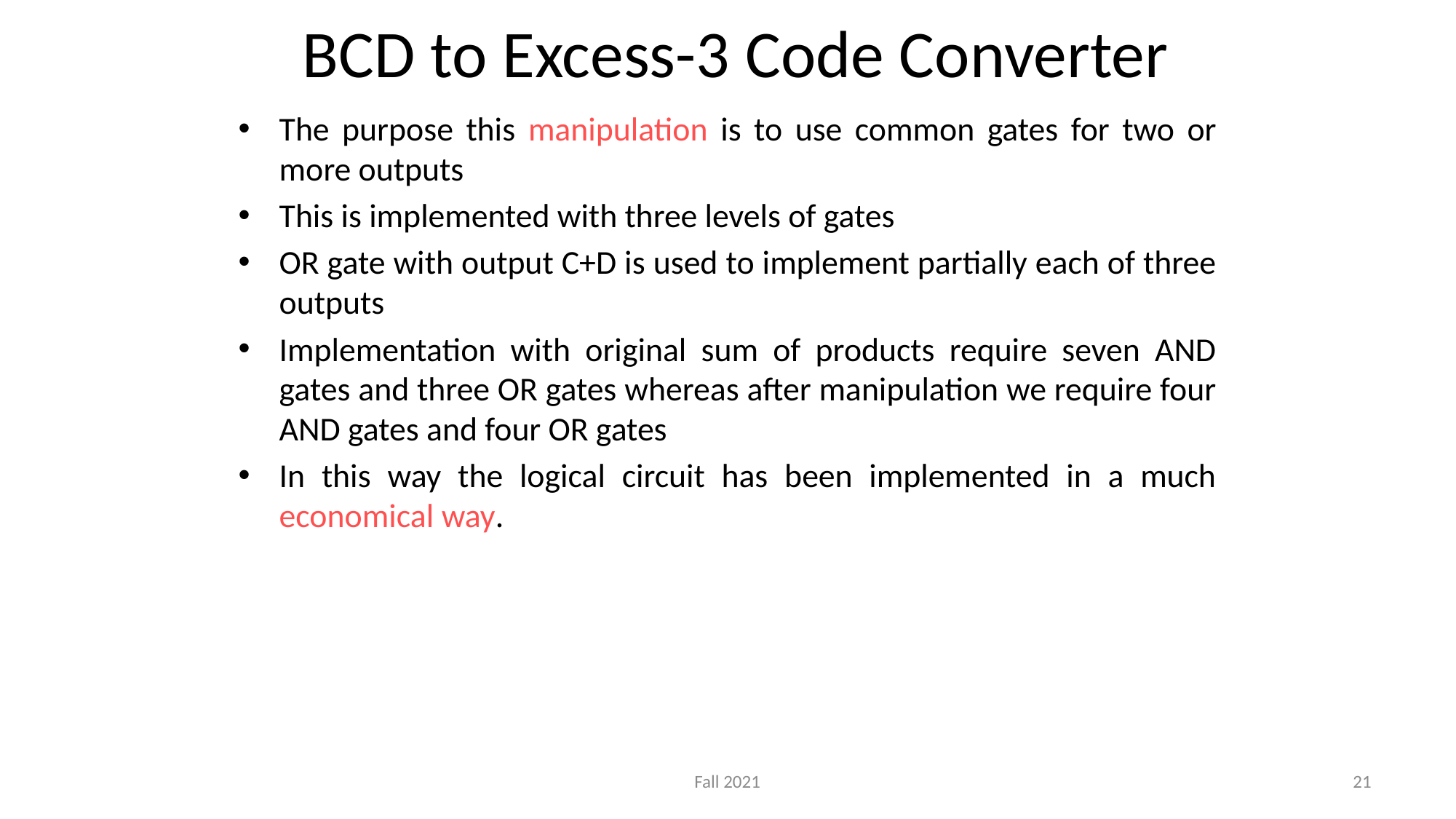

# BCD to Excess-3 Code Converter
The purpose this manipulation is to use common gates for two or more outputs
This is implemented with three levels of gates
OR gate with output C+D is used to implement partially each of three outputs
Implementation with original sum of products require seven AND gates and three OR gates whereas after manipulation we require four AND gates and four OR gates
In this way the logical circuit has been implemented in a much economical way.
Fall 2021
21